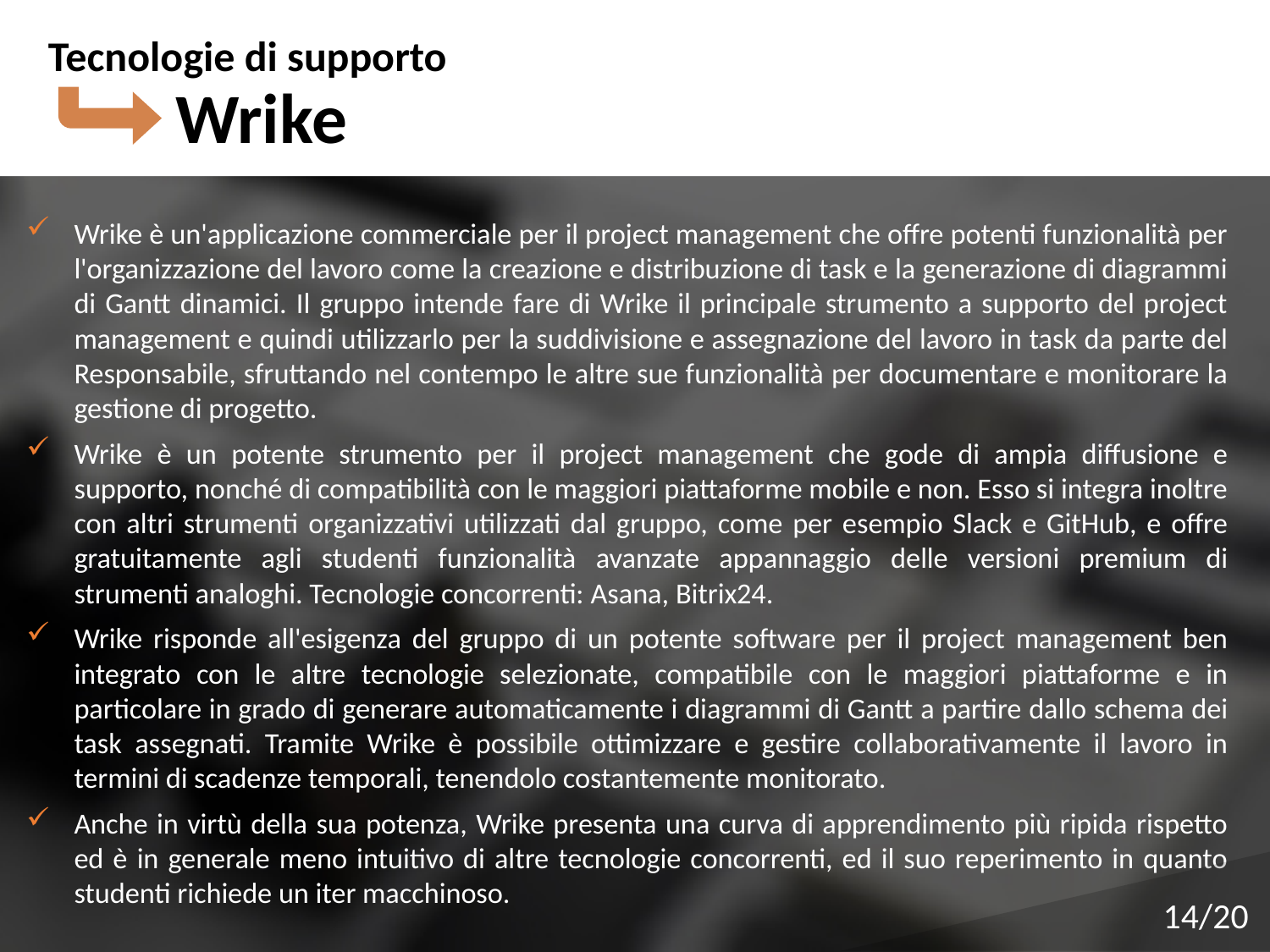

Tecnologie di supporto
Wrike

Wrike è un'applicazione commerciale per il project management che offre potenti funzionalità per l'organizzazione del lavoro come la creazione e distribuzione di task e la generazione di diagrammi di Gantt dinamici. Il gruppo intende fare di Wrike il principale strumento a supporto del project management e quindi utilizzarlo per la suddivisione e assegnazione del lavoro in task da parte del Responsabile, sfruttando nel contempo le altre sue funzionalità per documentare e monitorare la gestione di progetto.
Wrike è un potente strumento per il project management che gode di ampia diffusione e supporto, nonché di compatibilità con le maggiori piattaforme mobile e non. Esso si integra inoltre con altri strumenti organizzativi utilizzati dal gruppo, come per esempio Slack e GitHub, e offre gratuitamente agli studenti funzionalità avanzate appannaggio delle versioni premium di strumenti analoghi. Tecnologie concorrenti: Asana, Bitrix24.
Wrike risponde all'esigenza del gruppo di un potente software per il project management ben integrato con le altre tecnologie selezionate, compatibile con le maggiori piattaforme e in particolare in grado di generare automaticamente i diagrammi di Gantt a partire dallo schema dei task assegnati. Tramite Wrike è possibile ottimizzare e gestire collaborativamente il lavoro in termini di scadenze temporali, tenendolo costantemente monitorato.
Anche in virtù della sua potenza, Wrike presenta una curva di apprendimento più ripida rispetto ed è in generale meno intuitivo di altre tecnologie concorrenti, ed il suo reperimento in quanto studenti richiede un iter macchinoso.

14/20